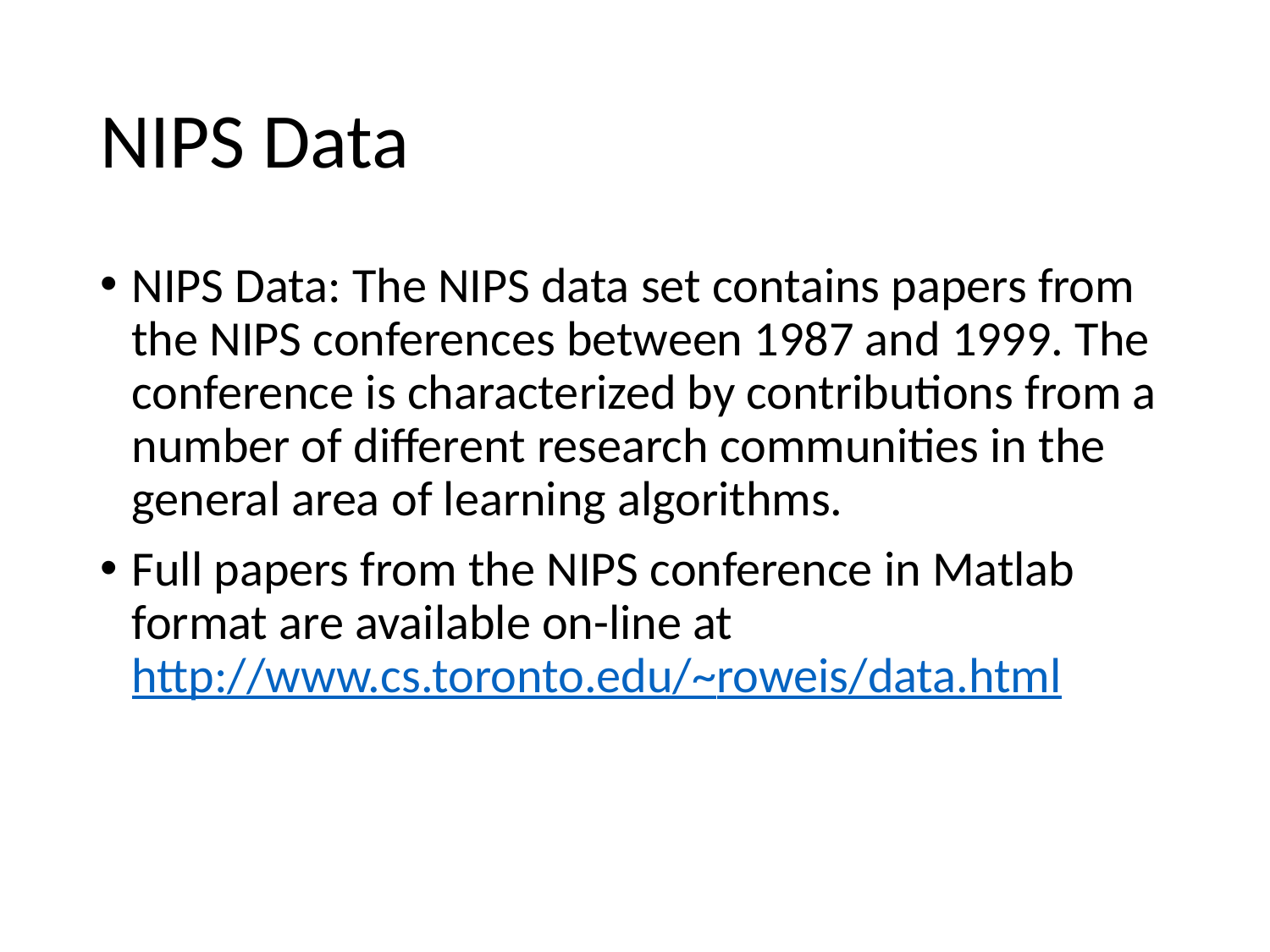

# NIPS Data
NIPS Data: The NIPS data set contains papers from the NIPS conferences between 1987 and 1999. The conference is characterized by contributions from a number of different research communities in the general area of learning algorithms.
Full papers from the NIPS conference in Matlab format are available on-line at http://www.cs.toronto.edu/~roweis/data.html